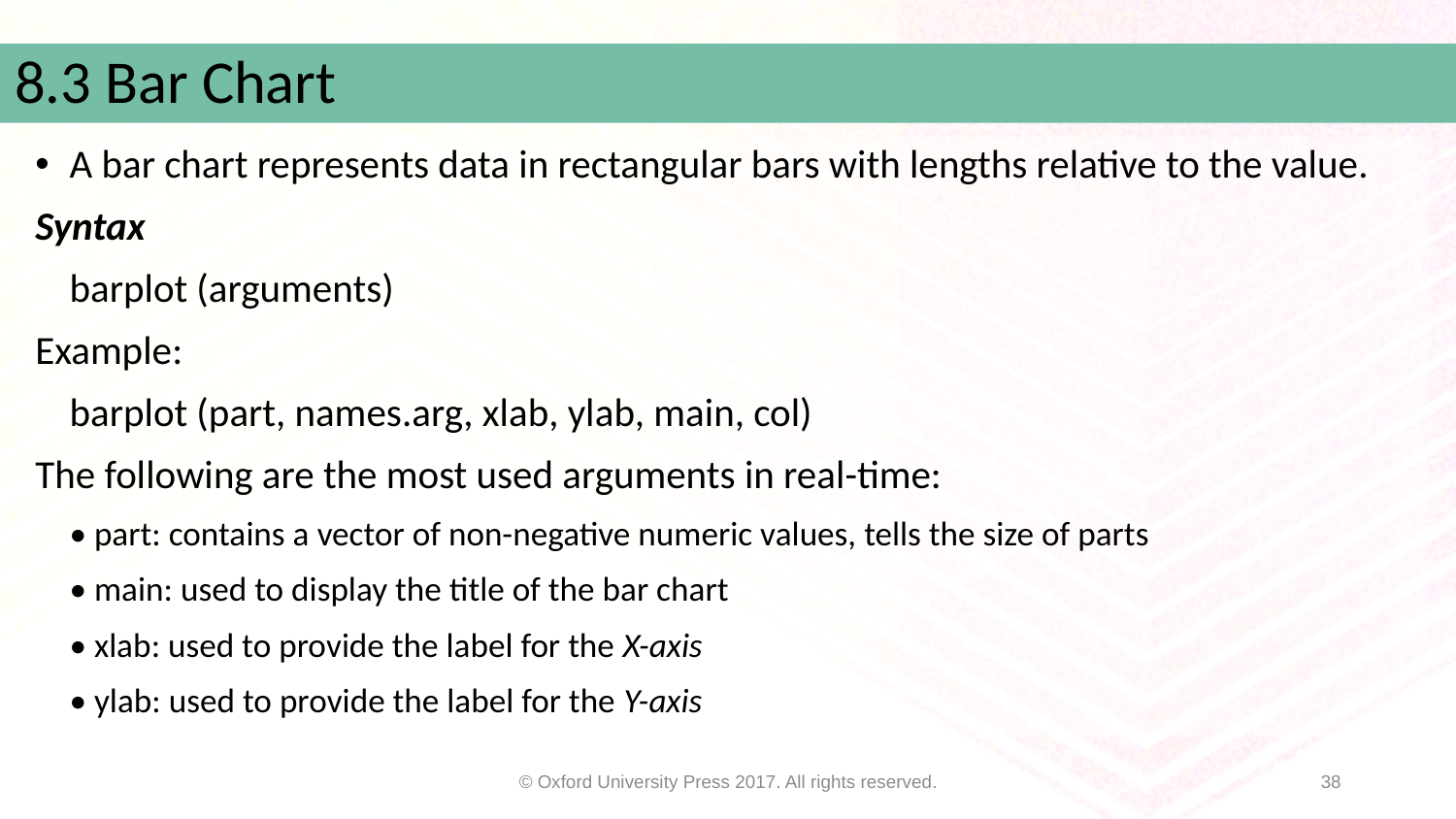

# 8.3 Bar Chart
A bar chart represents data in rectangular bars with lengths relative to the value.
Syntax
		barplot (arguments)
Example:
		barplot (part, names.arg, xlab, ylab, main, col)
The following are the most used arguments in real-time:
	• part: contains a vector of non-negative numeric values, tells the size of parts
	• main: used to display the title of the bar chart
	• xlab: used to provide the label for the X-axis
	• ylab: used to provide the label for the Y-axis
© Oxford University Press 2017. All rights reserved.
38